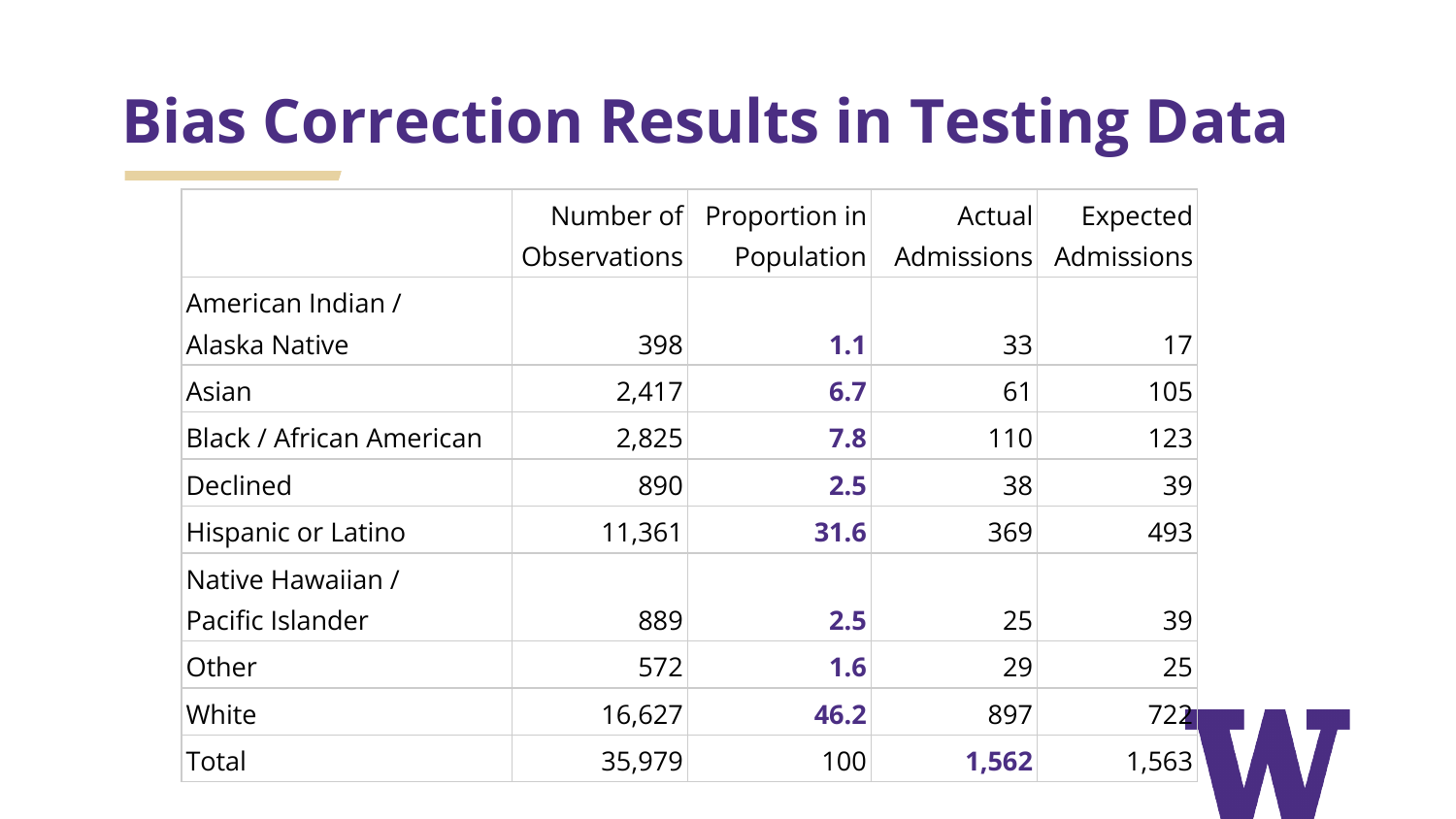

# Bias Correction Results in Testing Data
|  | Number of Observations | Proportion in Population | Actual Admissions | Expected Admissions |
| --- | --- | --- | --- | --- |
| American Indian / Alaska Native | 398 | 1.1 | 33 | 17 |
| Asian | 2,417 | 6.7 | 61 | 105 |
| Black / African American | 2,825 | 7.8 | 110 | 123 |
| Declined | 890 | 2.5 | 38 | 39 |
| Hispanic or Latino | 11,361 | 31.6 | 369 | 493 |
| Native Hawaiian / Pacific Islander | 889 | 2.5 | 25 | 39 |
| Other | 572 | 1.6 | 29 | 25 |
| White | 16,627 | 46.2 | 897 | 722 |
| Total | 35,979 | 100 | 1,562 | 1,563 |